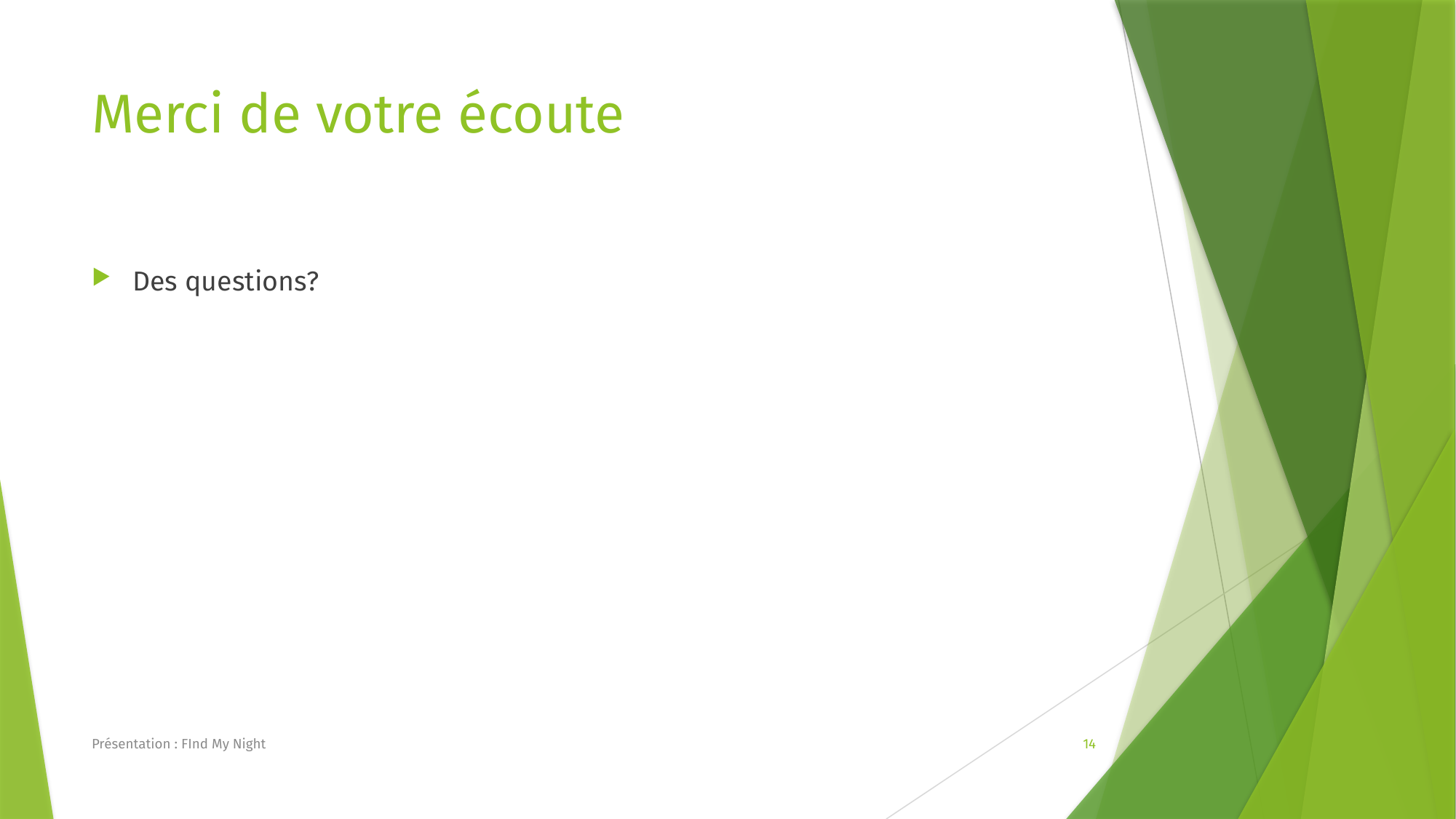

# Merci de votre écoute
Des questions?
Présentation : FInd My Night
14